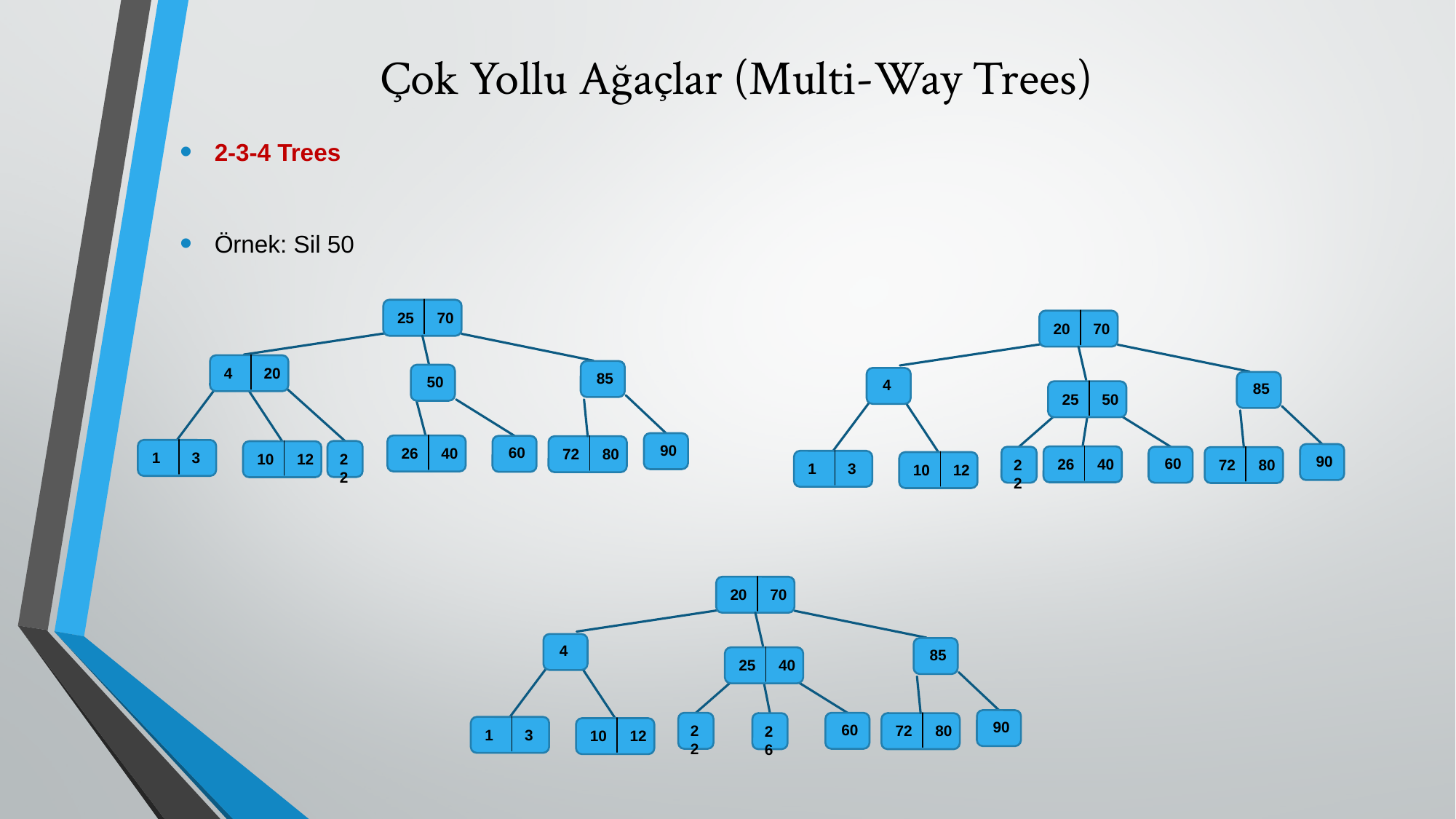

# Çok Yollu Ağaçlar (Multi-Way Trees)
2-3-4 Trees

Örnek: Sil 50

25
70

4
20

85

50

90

26
40

60

72
80

1
3

10
12

22

20
70

4

85

25
50

90

26
40

22

60

72
80

1
3

10
12

20
70

4

85

25
40

90

22

60

72
80

26

1
3

10
12